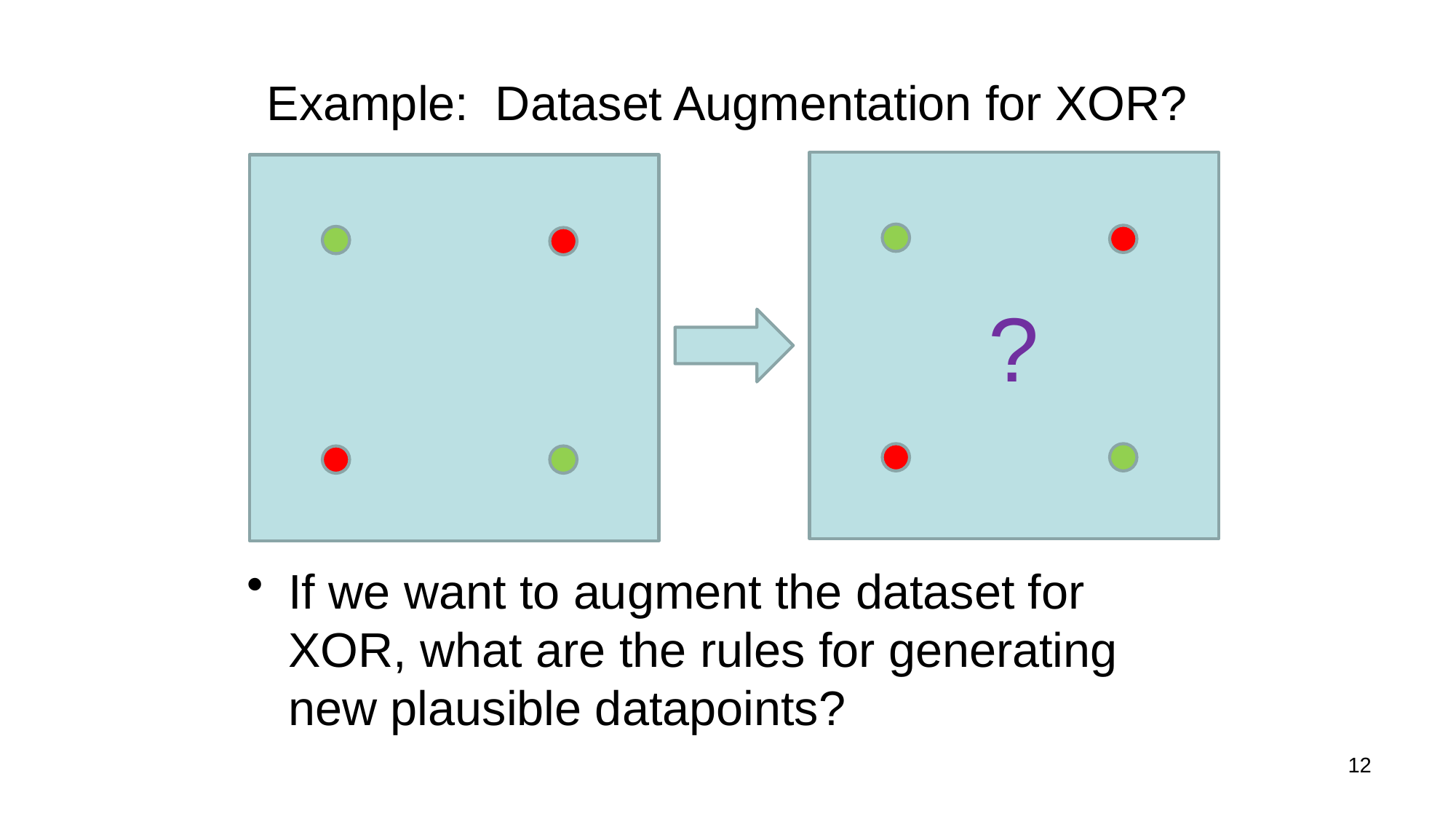

# Example:  Dataset Augmentation for XOR?
?

If we want to augment the dataset for XOR, what are the rules for generating new plausible datapoints?
12